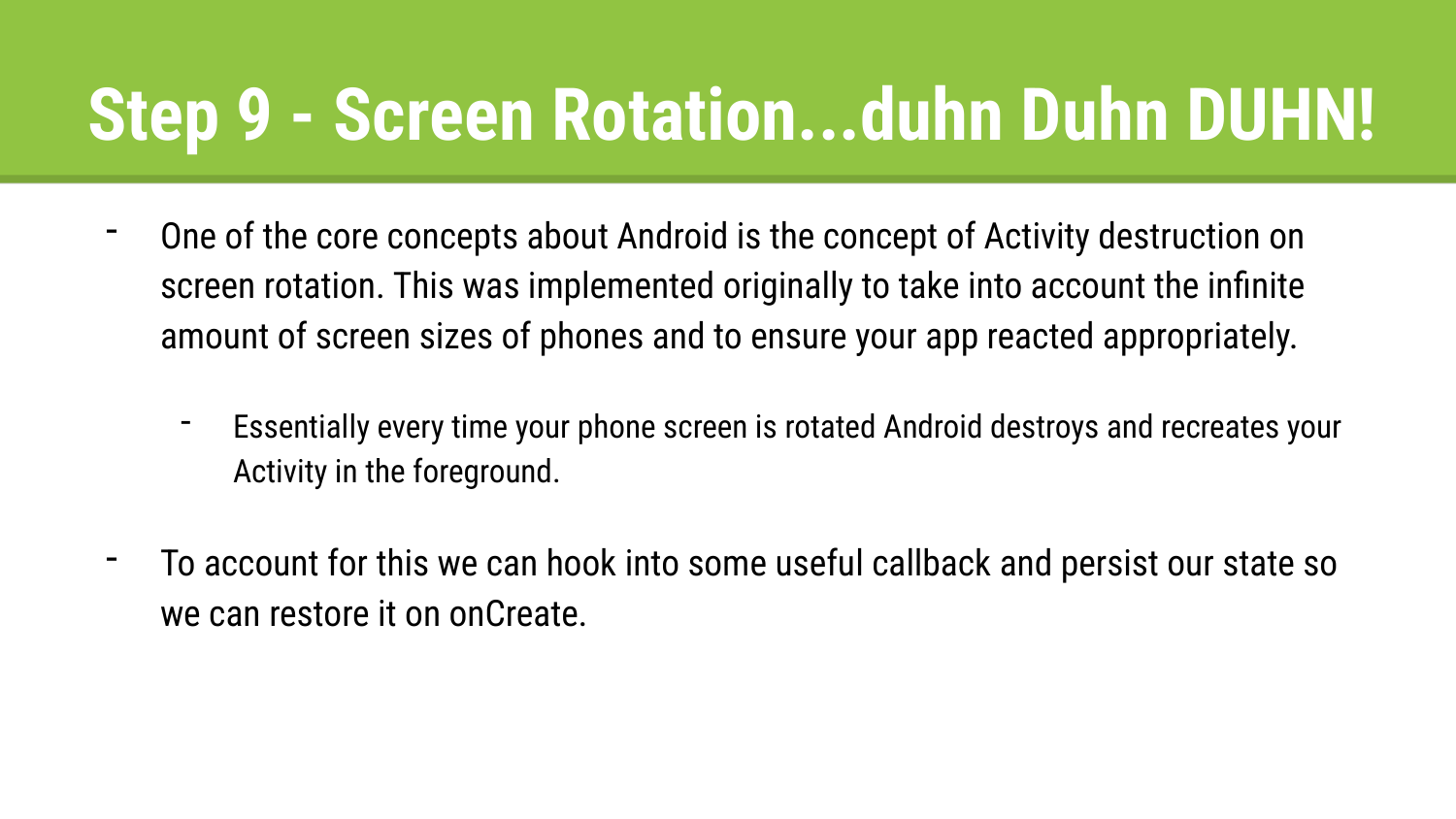

# Step 9 - Screen Rotation...duhn Duhn DUHN!
One of the core concepts about Android is the concept of Activity destruction on screen rotation. This was implemented originally to take into account the infinite amount of screen sizes of phones and to ensure your app reacted appropriately.
Essentially every time your phone screen is rotated Android destroys and recreates your
Activity in the foreground.
To account for this we can hook into some useful callback and persist our state so we can restore it on onCreate.